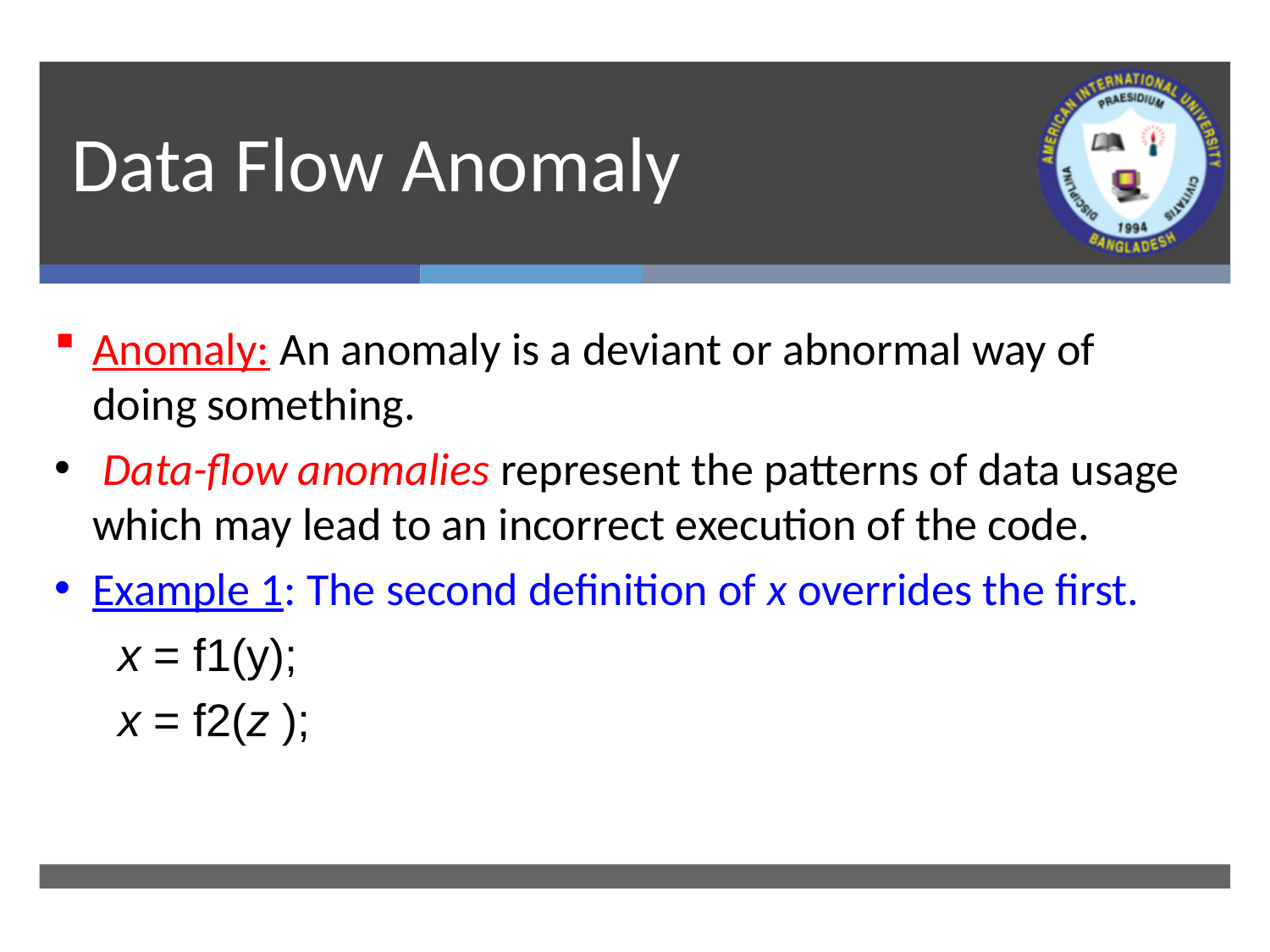

# Data Flow Anomaly
Anomaly: An anomaly is a deviant or abnormal way of doing something.
 Data-flow anomalies represent the patterns of data usage which may lead to an incorrect execution of the code.
Example 1: The second definition of x overrides the first.
x = f1(y);
x = f2(z );